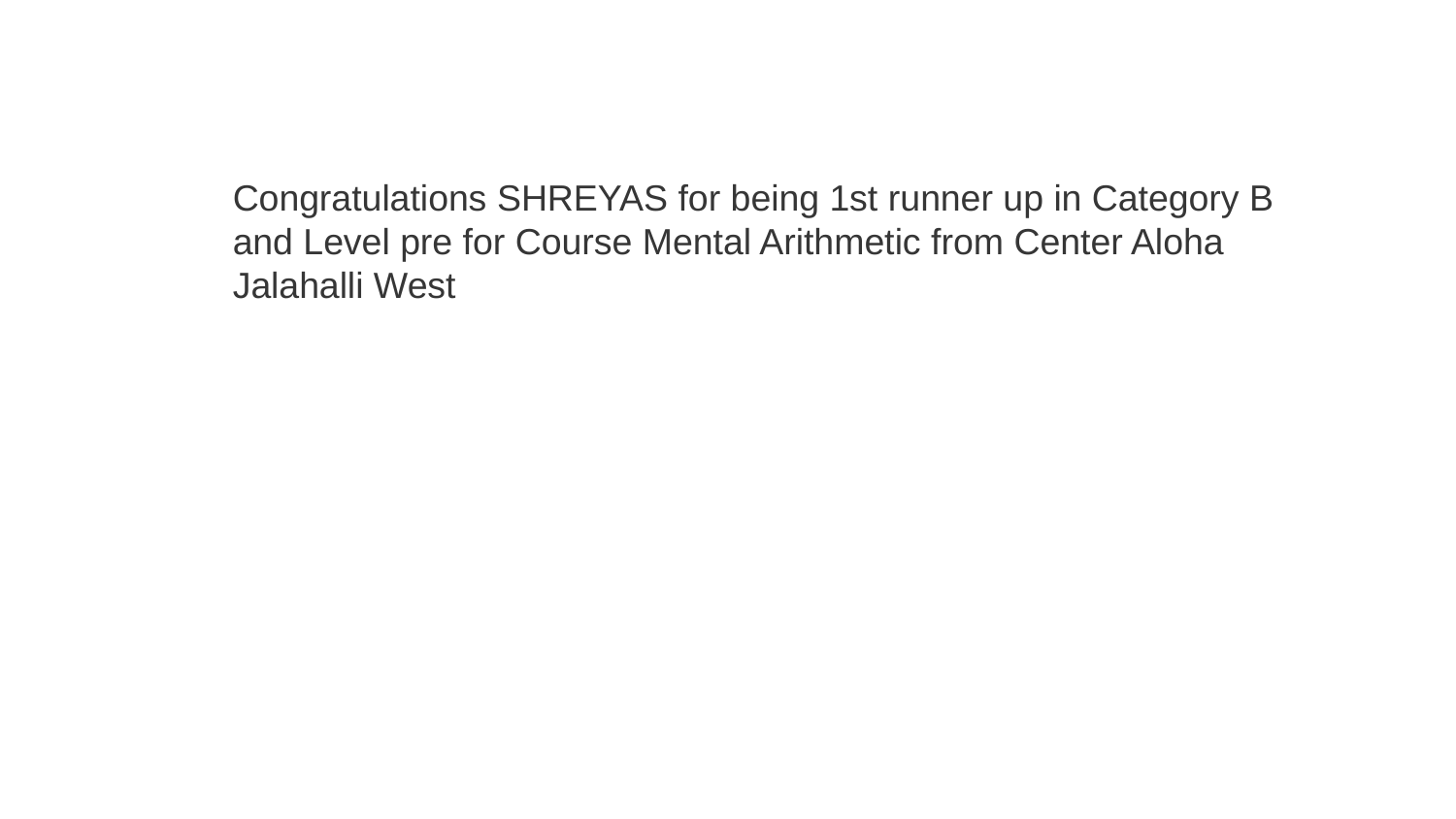

Congratulations SHREYAS for being 1st runner up in Category B and Level pre for Course Mental Arithmetic from Center Aloha Jalahalli West